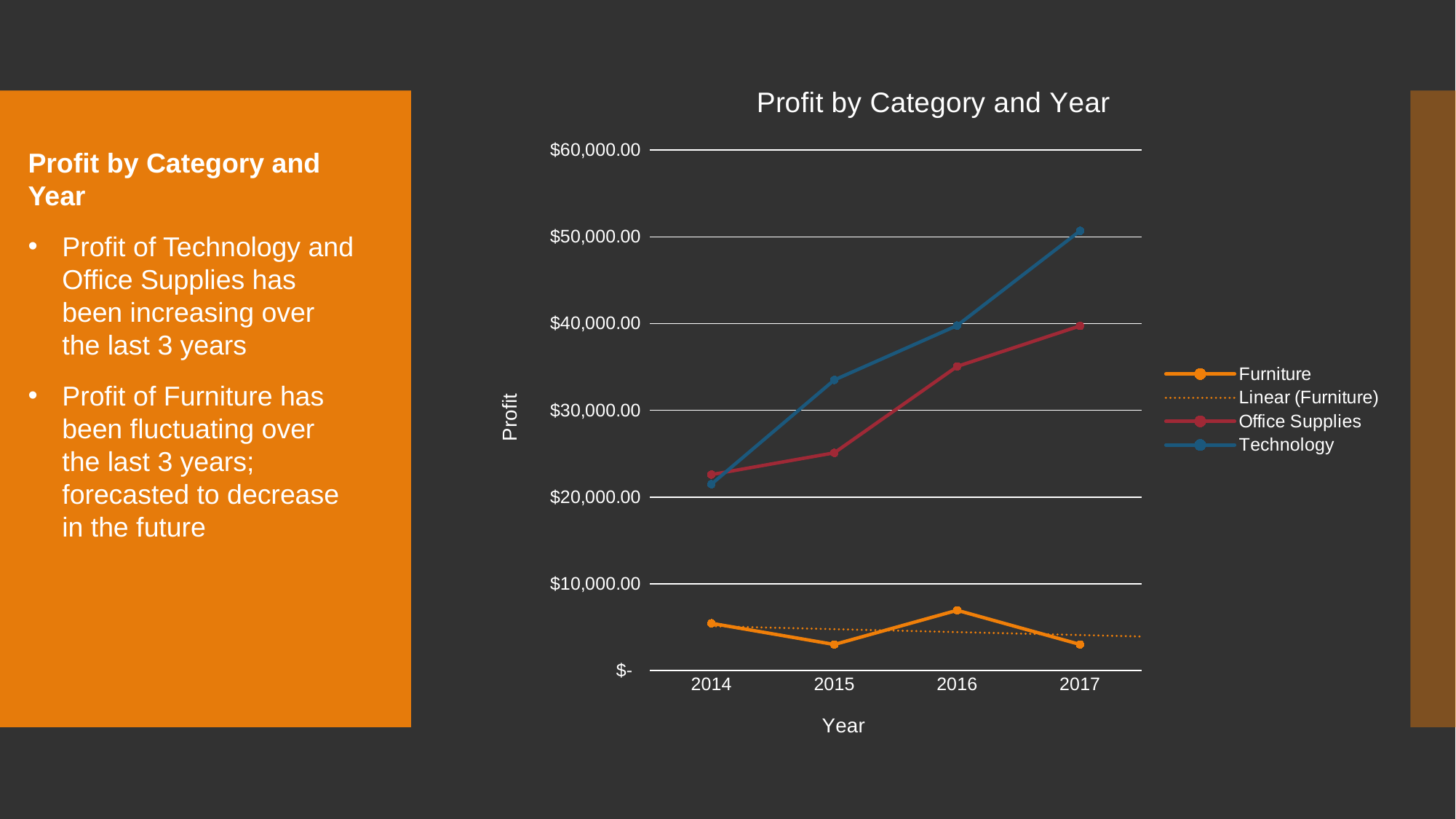

### Chart: Profit by Category and Year

| Category | Furniture | Office Supplies | Technology |
|---|---|---|---|
| 2014 | 5457.725500000001 | 22593.41609999997 | 21492.83249999999 |
| 2015 | 3015.2028999999966 | 25099.533799999997 | 33503.86699999996 |
| 2016 | 6959.953099999995 | 35061.229199999965 | 39773.99199999996 |
| 2017 | 3018.391299999994 | 39736.62170000002 | 50684.25660000001 |
Profit by Category and Year
Profit of Technology and Office Supplies has been increasing over the last 3 years
Profit of Furniture has been fluctuating over the last 3 years; forecasted to decrease in the future